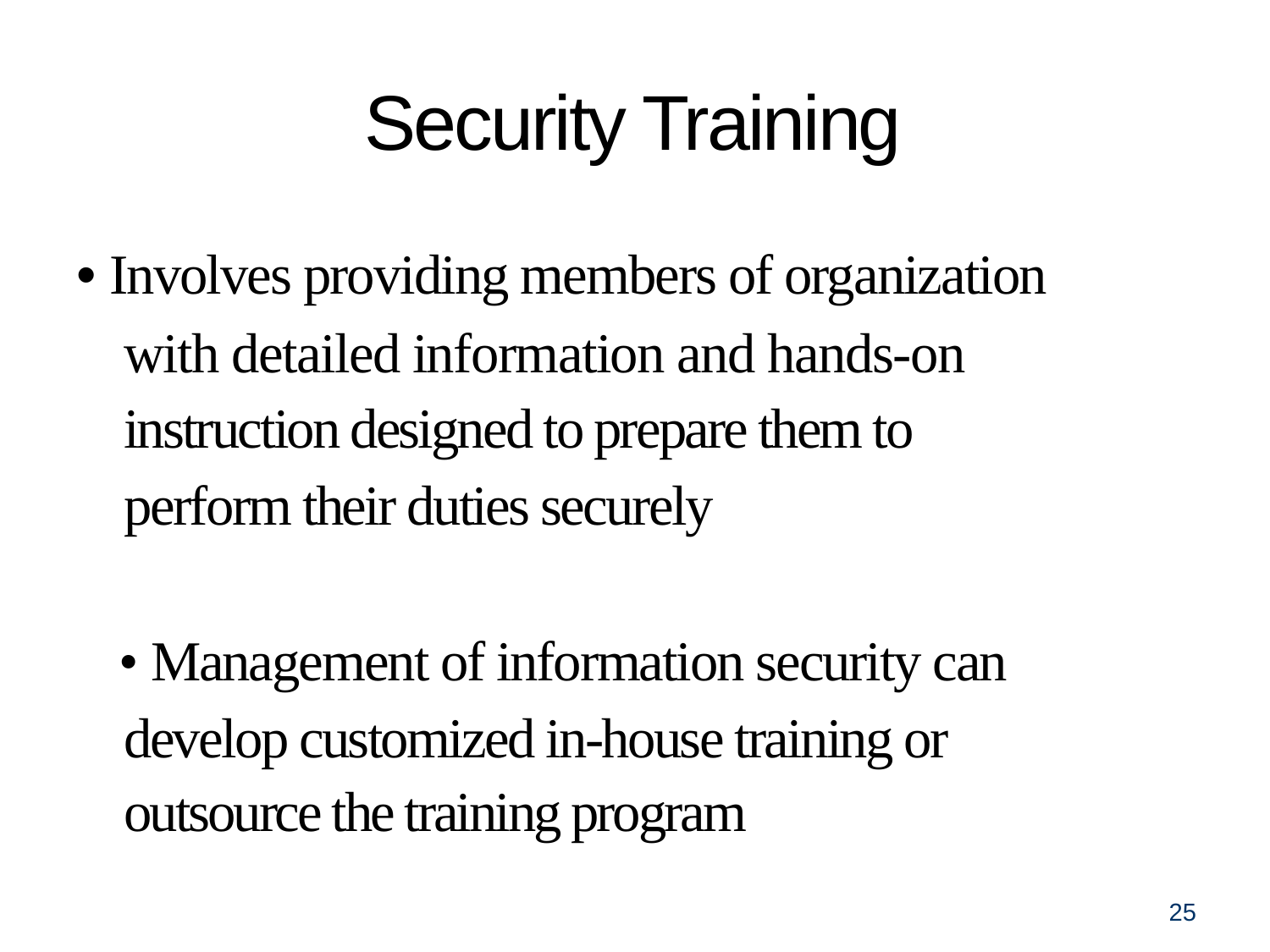

Security Training
• Involves providing members of organization
with detailed information and hands-on
instruction designed to prepare them to
perform their duties securely

• Management of information security can
develop customized in-house training or
outsource the training program
25